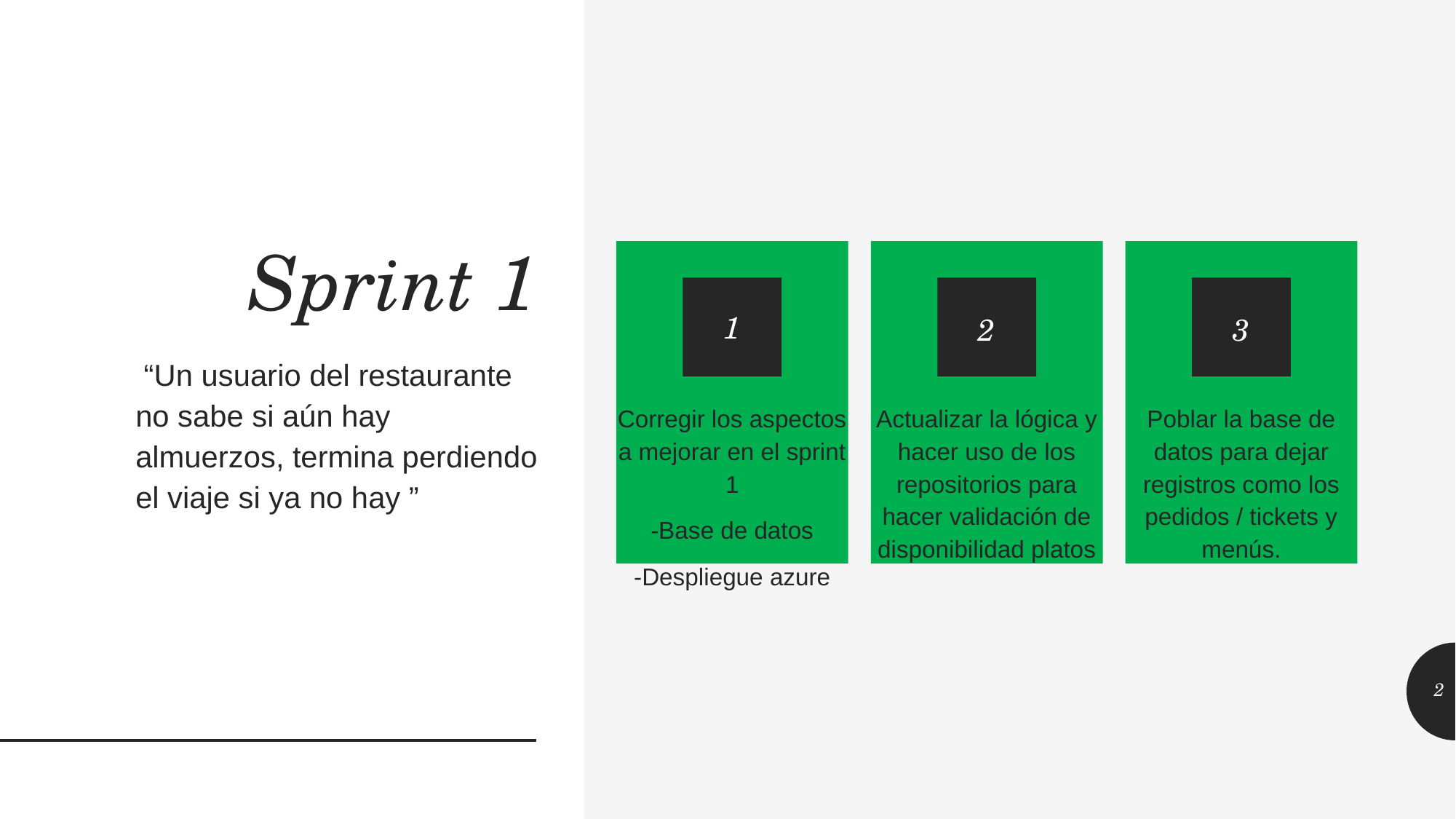

# Sprint 1
Corregir los aspectos a mejorar en el sprint 1
-Base de datos
-Despliegue azure
Actualizar la lógica y hacer uso de los repositorios para hacer validación de disponibilidad platos

Poblar la base de datos para dejar registros como los pedidos / tickets y menús.
1
2
3
 “Un usuario del restaurante no sabe si aún hay almuerzos, termina perdiendo el viaje si ya no hay ”
2